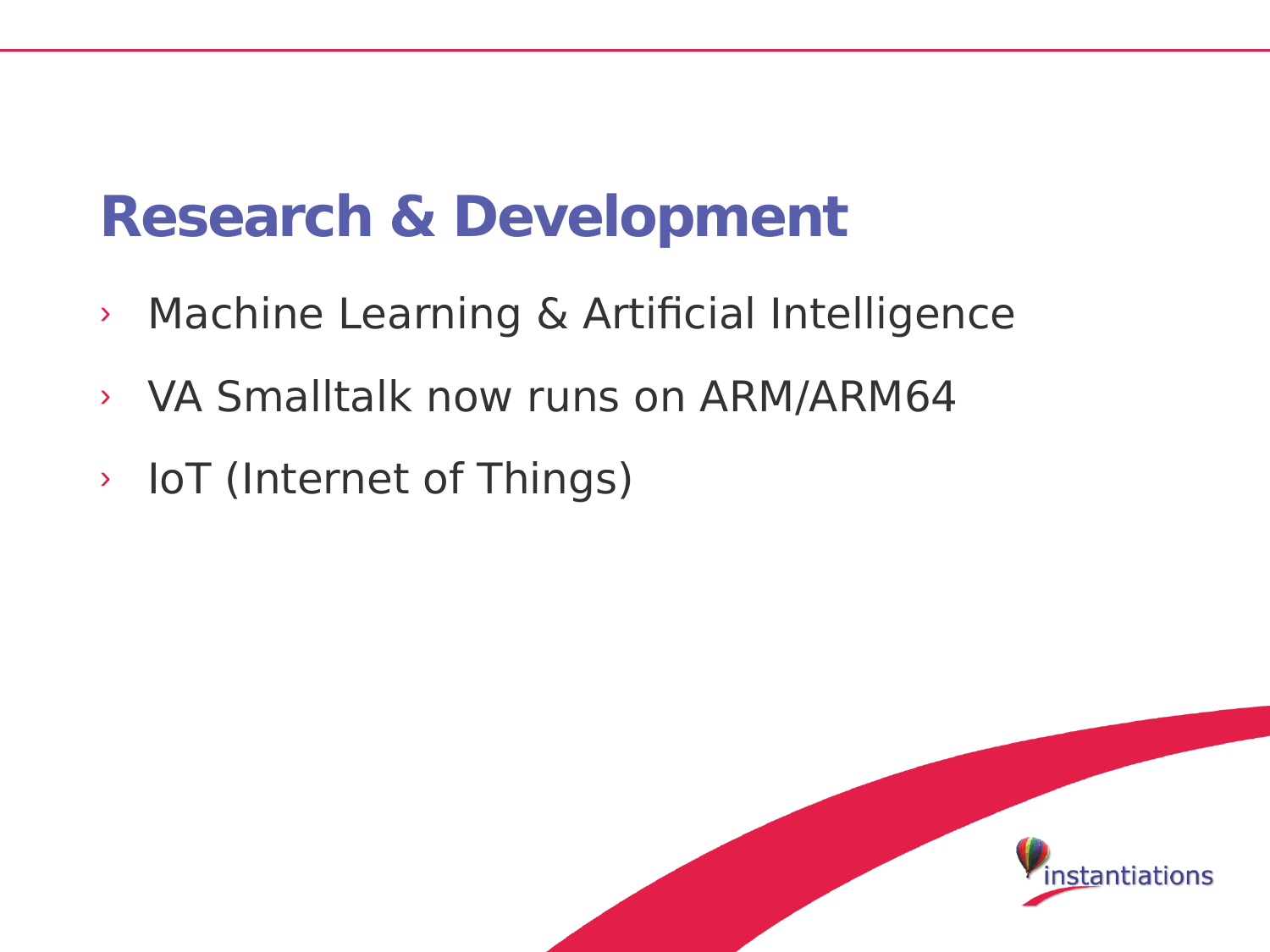

# Research & Development
Machine Learning & Artificial Intelligence
VA Smalltalk now runs on ARM/ARM64
IoT (Internet of Things)